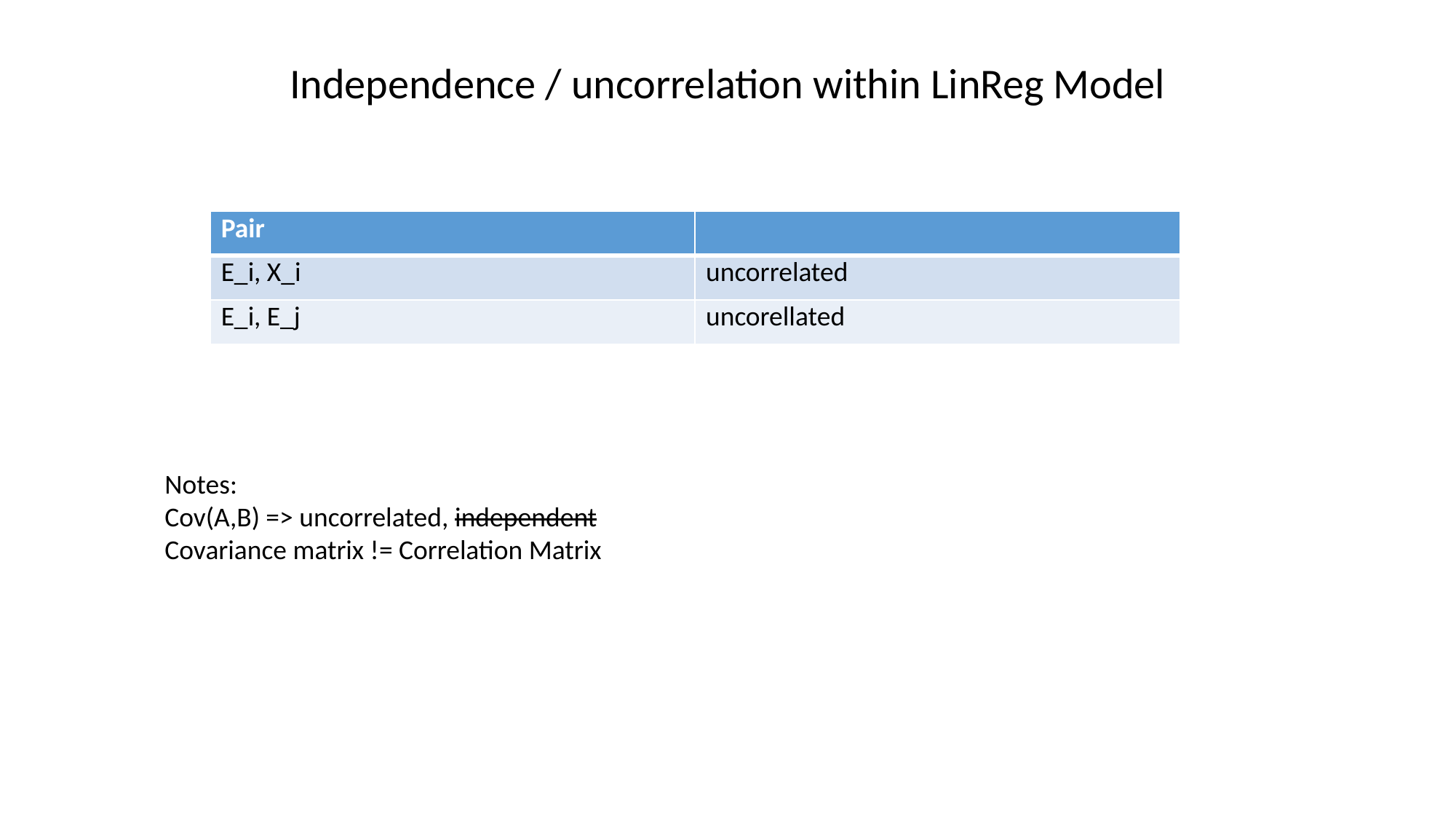

Independence / uncorrelation within LinReg Model
| Pair |  |
| --- | --- |
| E\_i, X\_i | uncorrelated |
| E\_i, E\_j | uncorellated |
Notes:
Cov(A,B) => uncorrelated, independent
Covariance matrix != Correlation Matrix